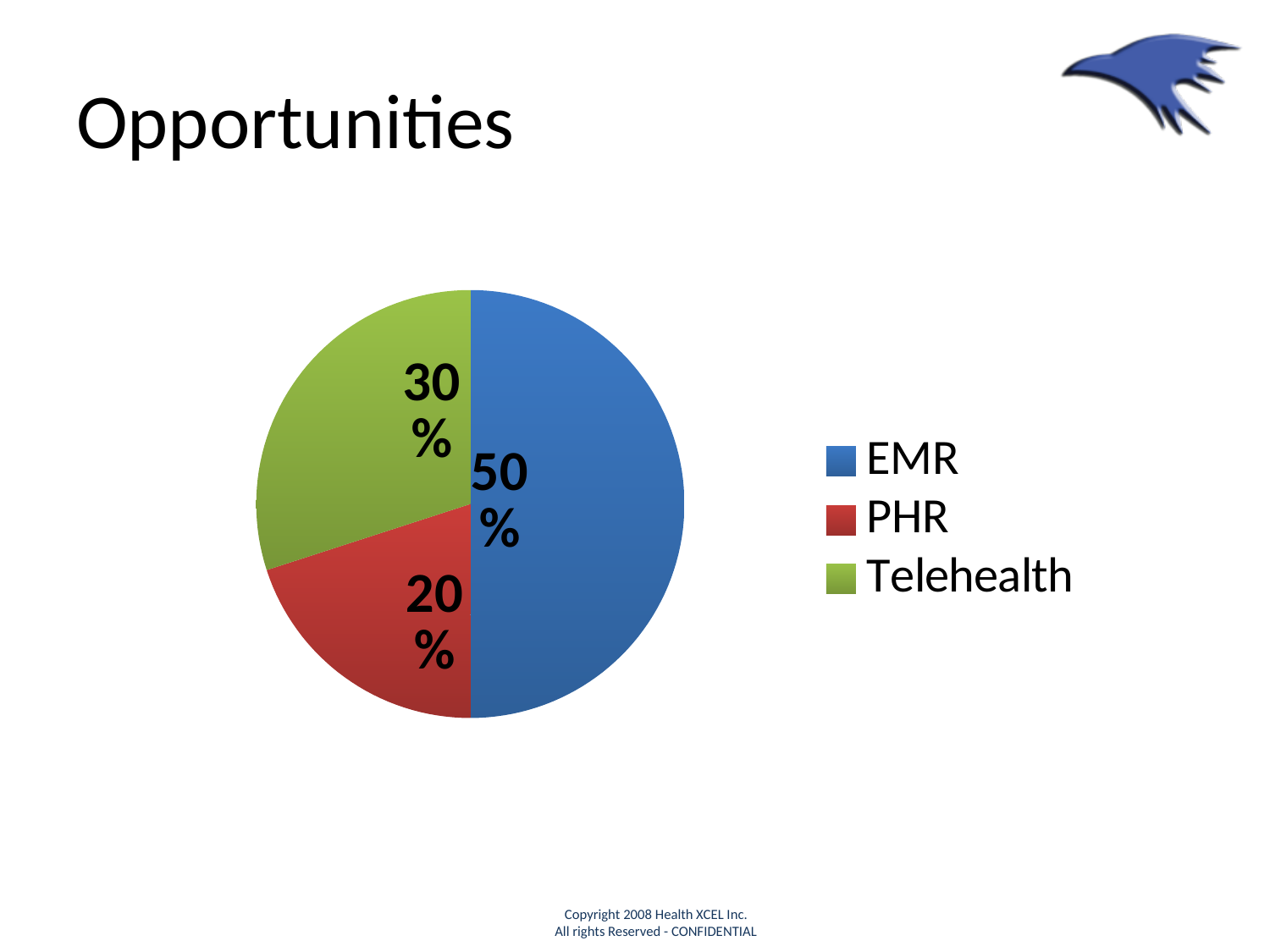

# Opportunities

### Chart

| Category |  |
|---|---|
| EMR | 0.5 |
| PHR | 0.2 |
| Telehealth | 0.3000000000000001 |